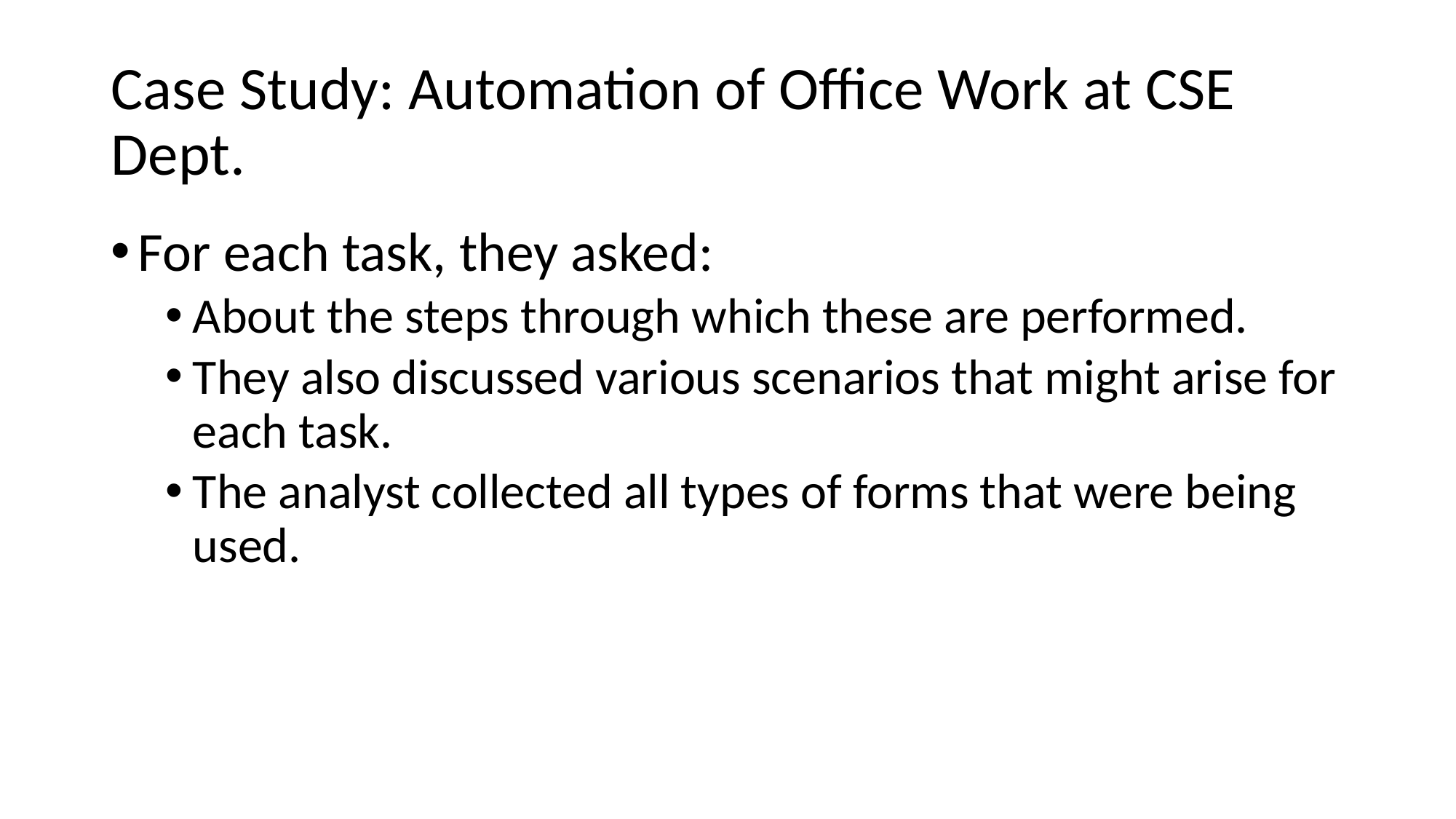

# Case Study: Automation of Office Work at CSE Dept.
For each task, they asked:
About the steps through which these are performed.
They also discussed various scenarios that might arise for each task.
The analyst collected all types of forms that were being used.